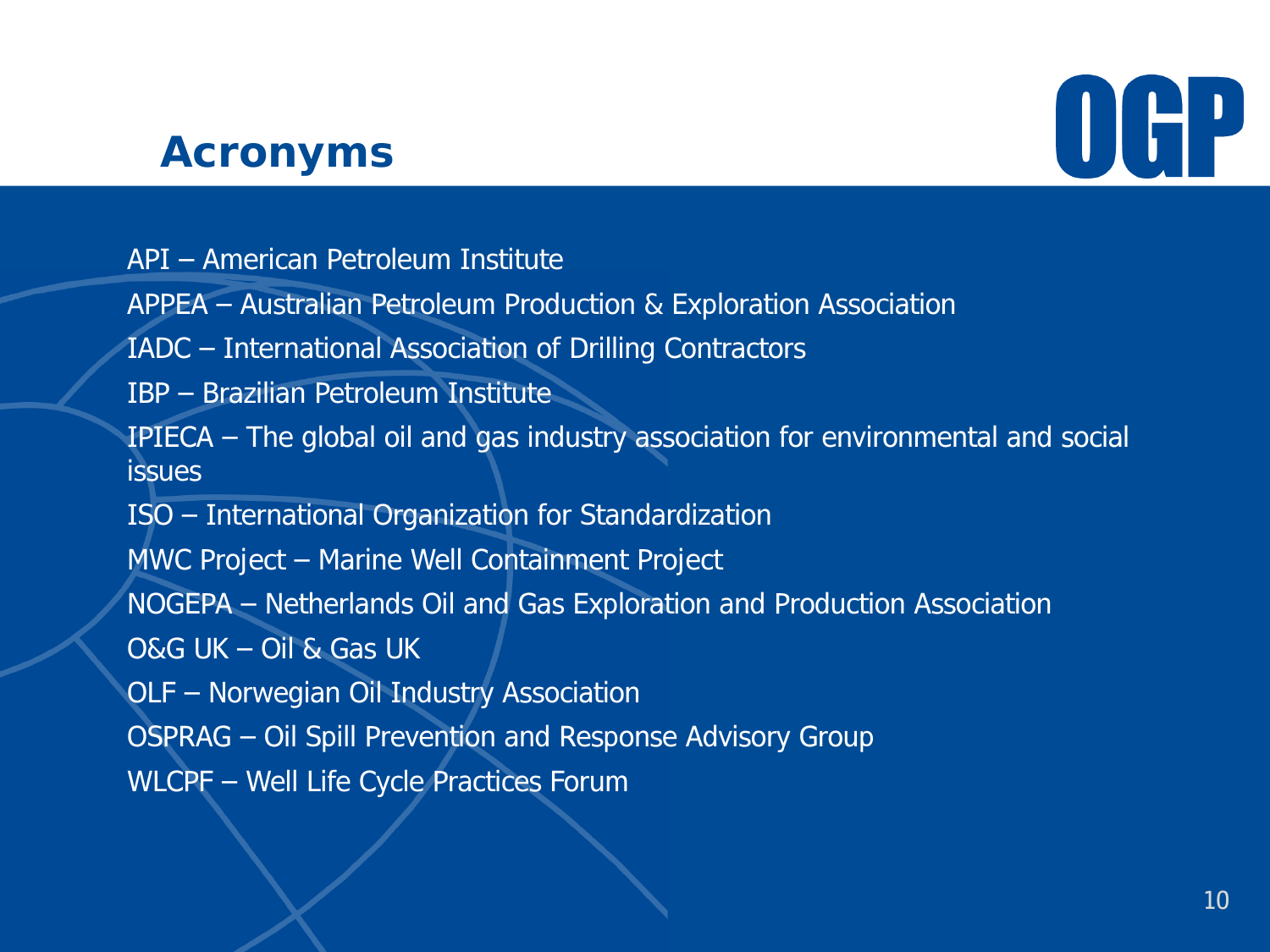

# Acronyms
API – American Petroleum Institute
APPEA – Australian Petroleum Production & Exploration Association
IADC – International Association of Drilling Contractors
IBP – Brazilian Petroleum Institute
IPIECA – The global oil and gas industry association for environmental and social issues
ISO – International Organization for Standardization
MWC Project – Marine Well Containment Project
NOGEPA – Netherlands Oil and Gas Exploration and Production Association
O&G UK – Oil & Gas UK
OLF – Norwegian Oil Industry Association
OSPRAG – Oil Spill Prevention and Response Advisory Group
WLCPF – Well Life Cycle Practices Forum
10